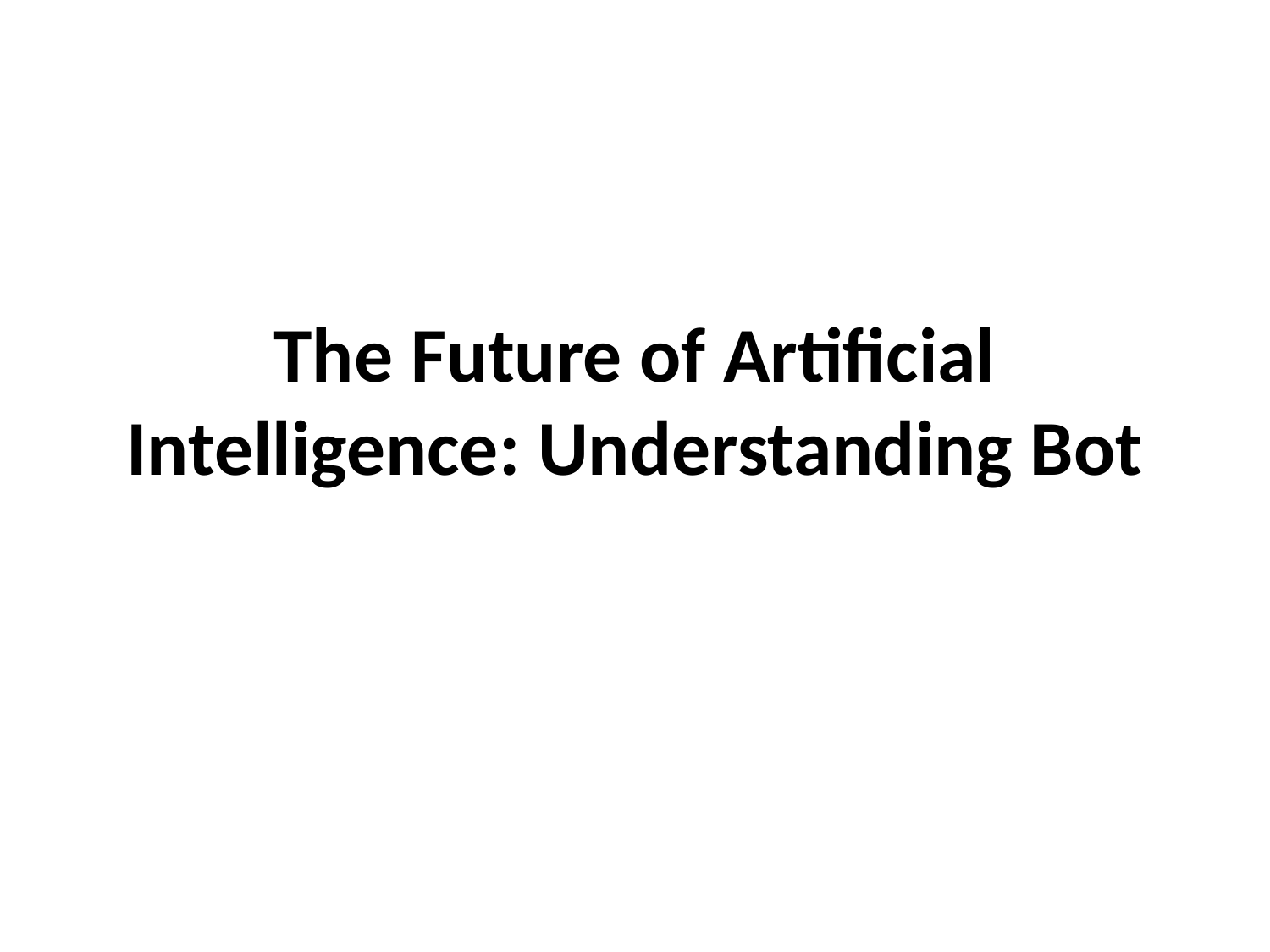

# The Future of Artificial Intelligence: Understanding Bot